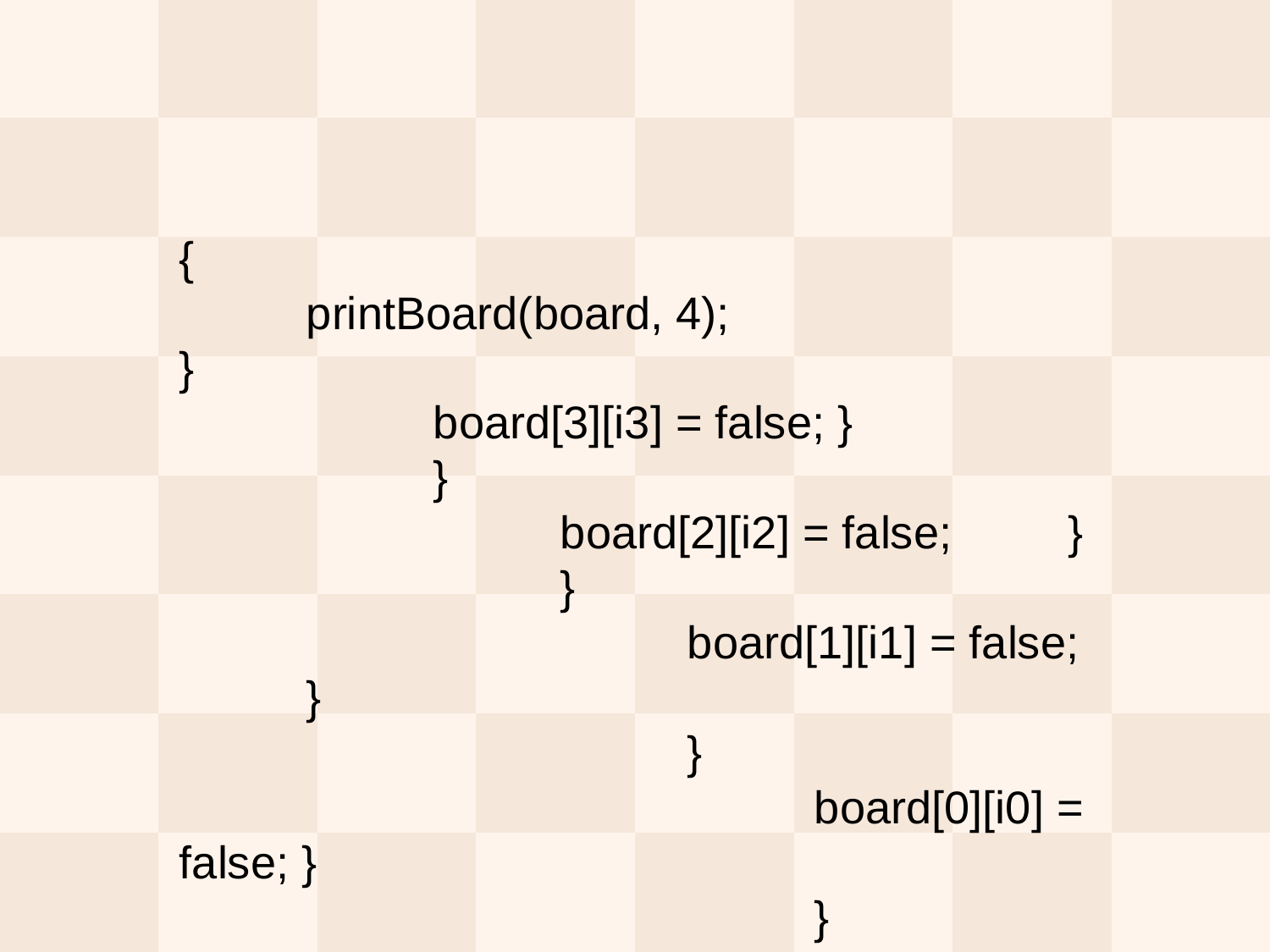

#
	{
	printBoard(board, 4);
}
		board[3][i3] = false; }
		}
			board[2][i2] = false; 	}
			}
				board[1][i1] = false; 	}
				}
					board[0][i0] = false; }
					}